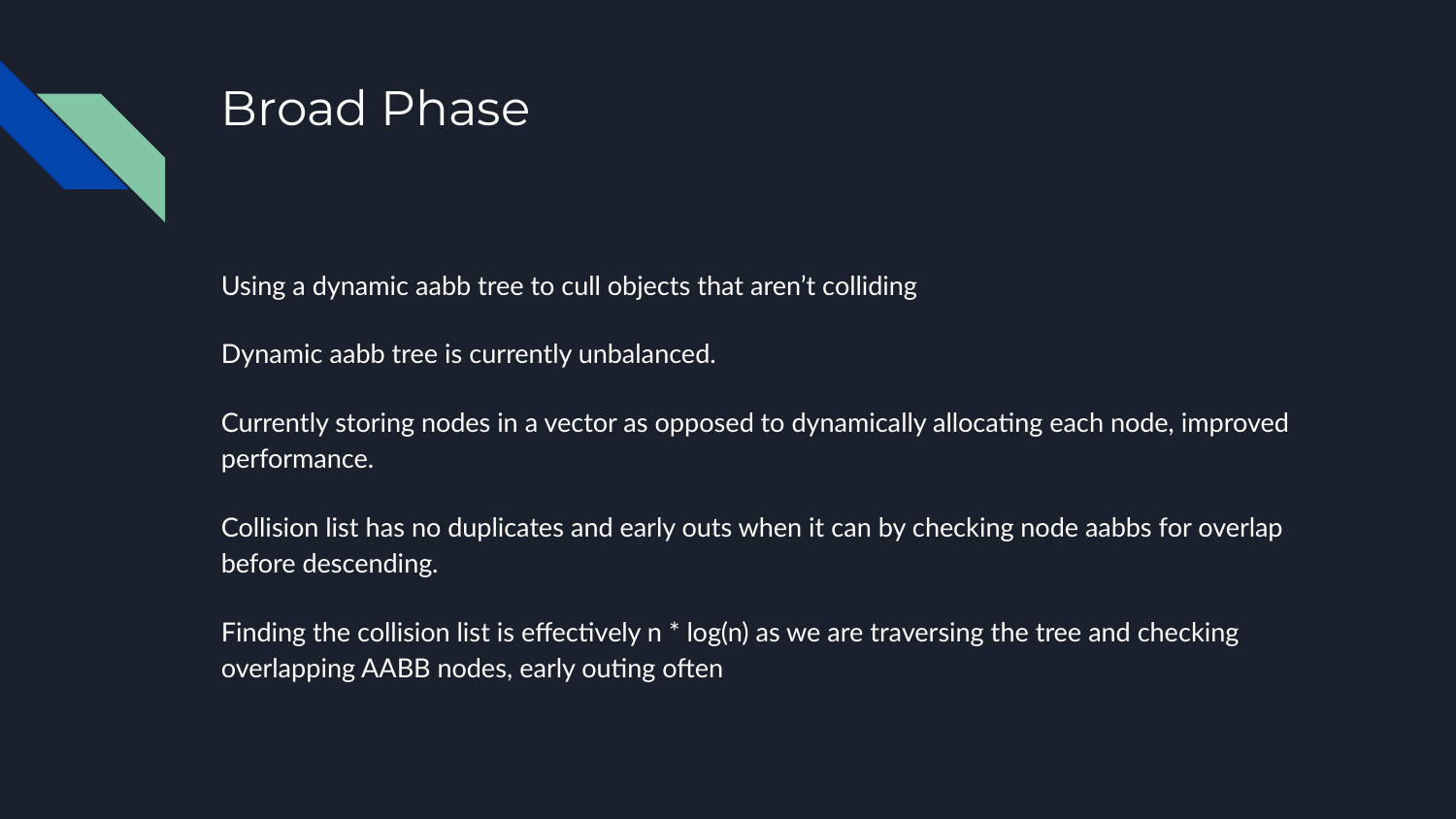

# Broad Phase

Using a dynamic aabb tree to cull objects that aren’t colliding
Dynamic aabb tree is currently unbalanced.
Currently storing nodes in a vector as opposed to dynamically allocating each node, improved performance.
Collision list has no duplicates and early outs when it can by checking node aabbs for overlap before descending.
Finding the collision list is effectively n * log(n) as we are traversing the tree and checking overlapping AABB nodes, early outing often